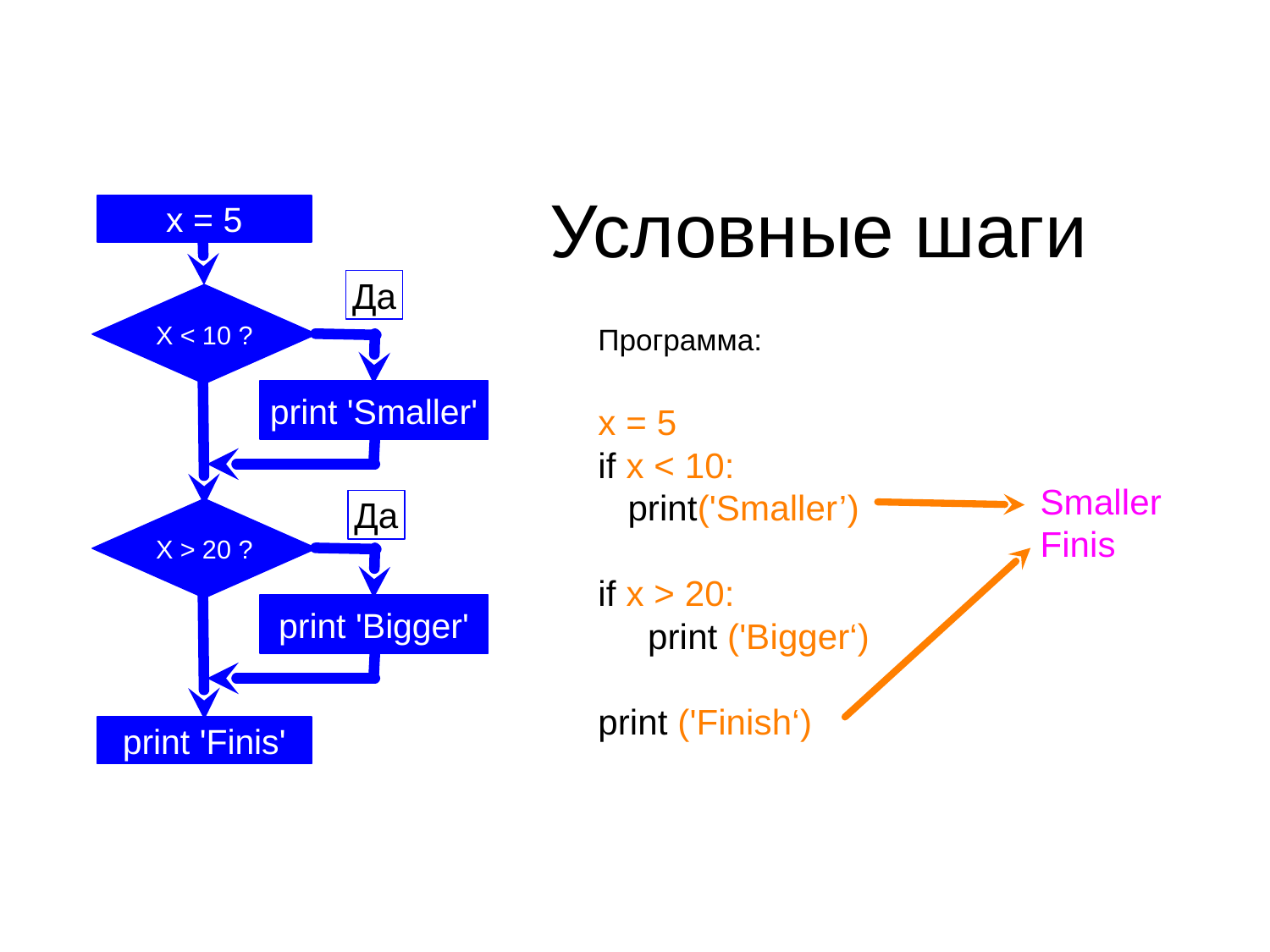

# Условные шаги
x = 5
Да
X < 10 ?
Программа:

x = 5
if x < 10:
   print('Smaller’)

if x > 20:
     print ('Bigger‘)

print ('Finish‘)
print 'Smaller'
Результат:

Smaller
Finis
Да
X > 20 ?
print 'Bigger'
print 'Finis'